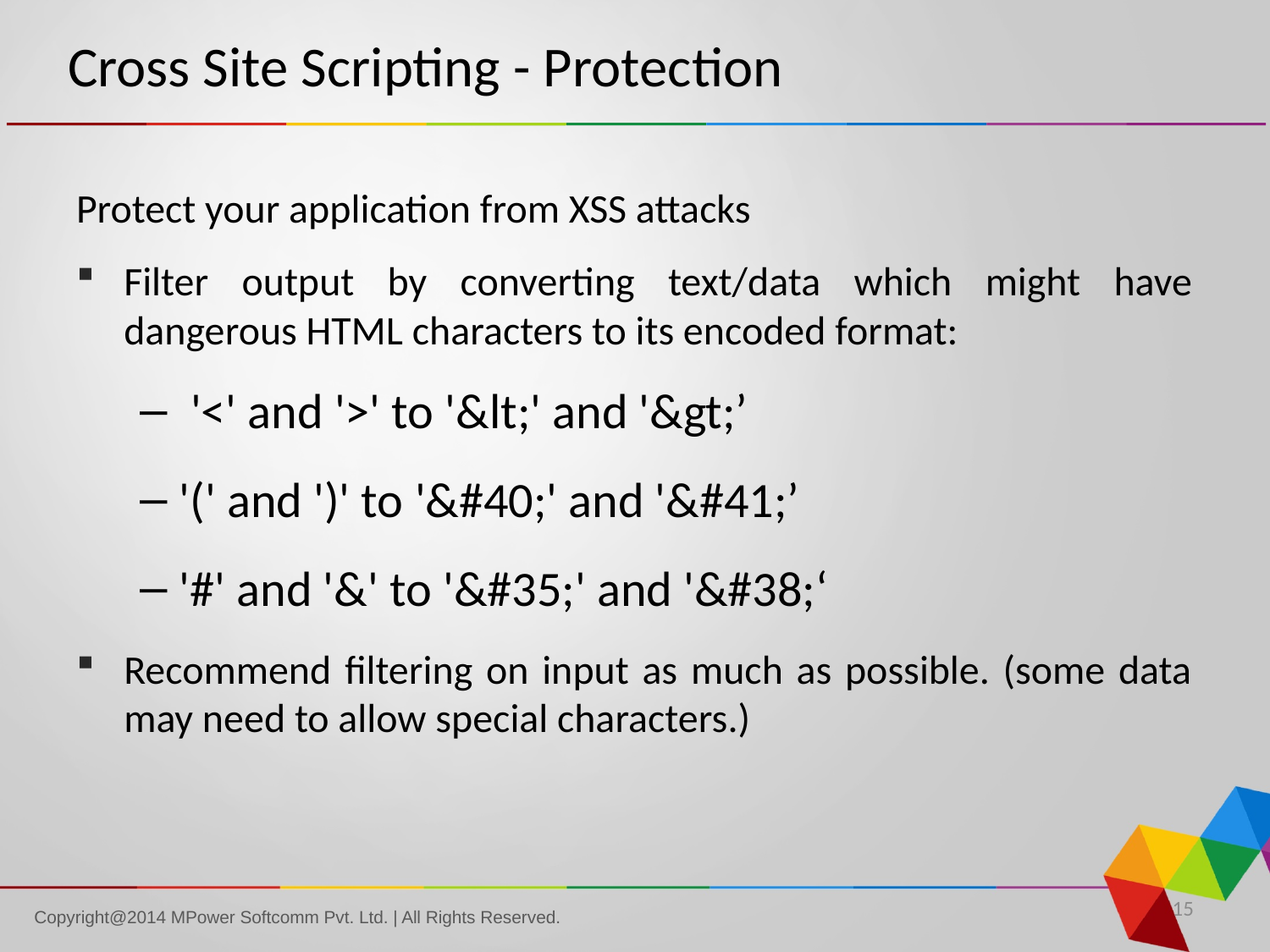

# Cross Site Scripting - Protection
Protect your application from XSS attacks
Filter output by converting text/data which might have dangerous HTML characters to its encoded format:
 '<' and '>' to '&lt;' and '&gt;’
'(' and ')' to '&#40;' and '&#41;’
'#' and '&' to '&#35;' and '&#38;‘
Recommend filtering on input as much as possible. (some data may need to allow special characters.)
15